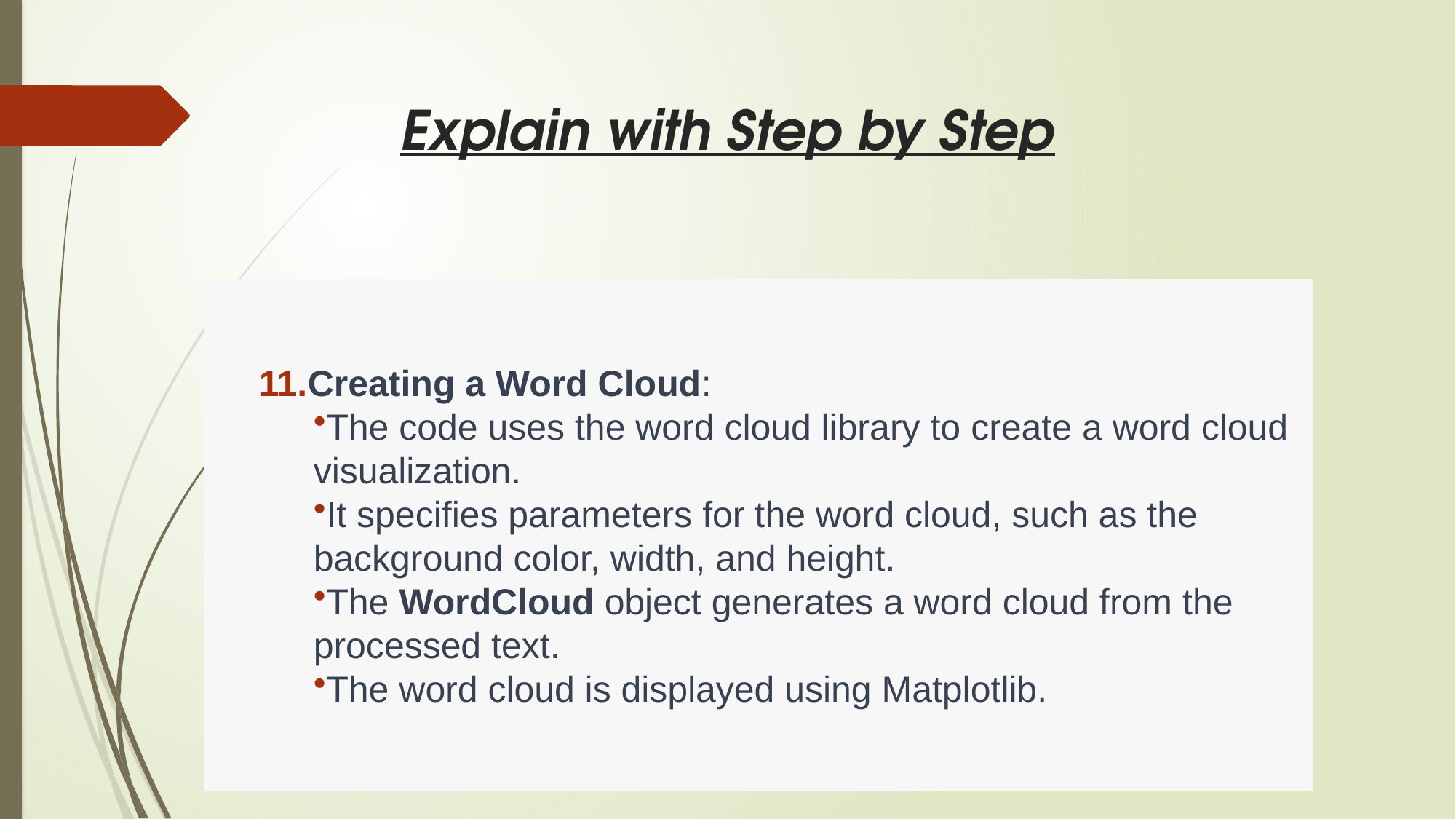

# Explain with Step by Step

Creating a Word Cloud:
The code uses the word cloud library to create a word cloud visualization.
It specifies parameters for the word cloud, such as the background color, width, and height.
The WordCloud object generates a word cloud from the processed text.
The word cloud is displayed using Matplotlib.